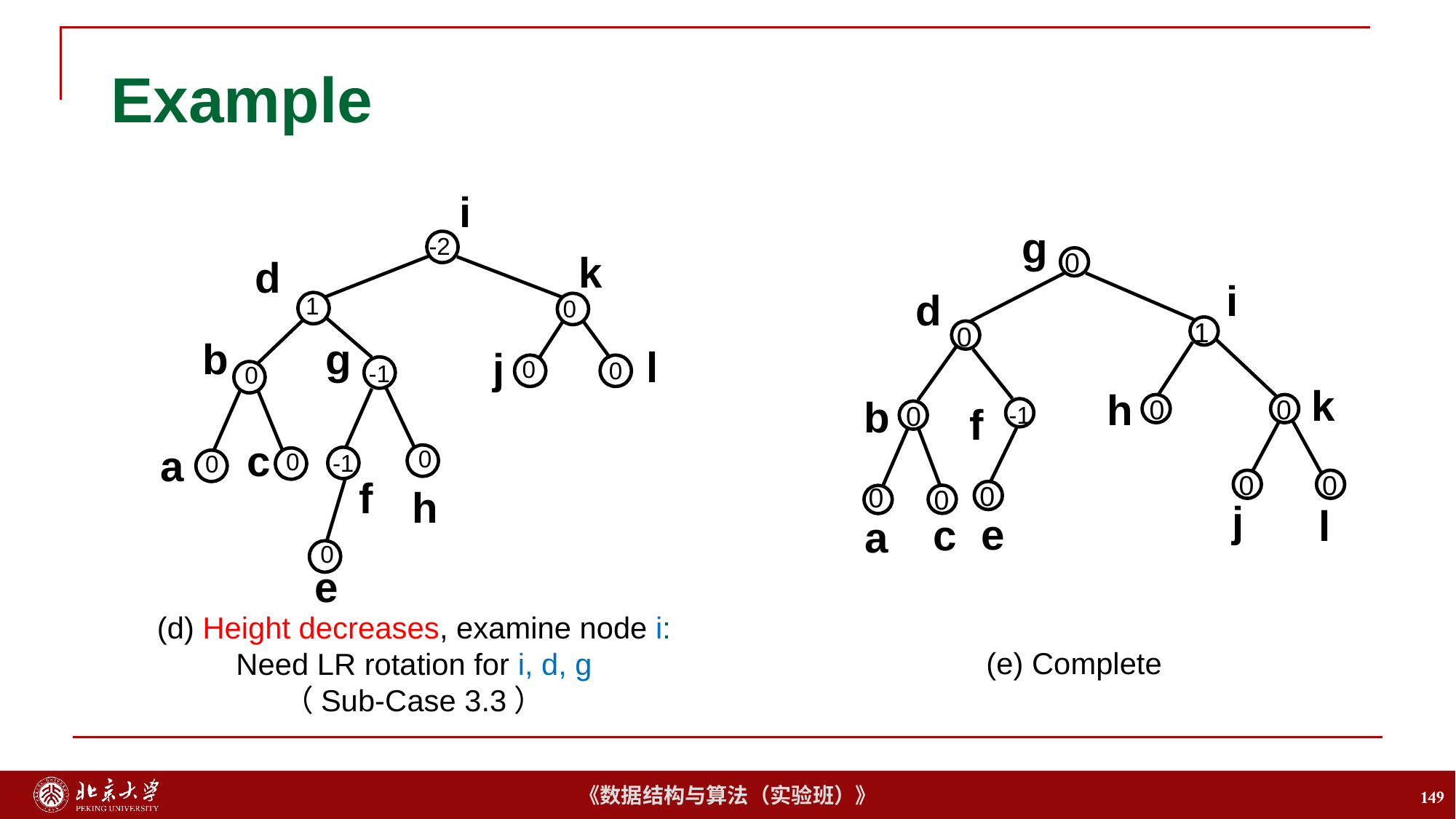

# Example
i
-2

k
d

1

0

b
g
l
j
0

0

-1
0

c
a
0

0

-1

0

f

h
0

e
(d) Height decreases, examine node i: Need LR rotation for i, d, g
（Sub-Case 3.3）

g
0

i
d
1

0

k
h
b
0
0

f

0
-1

0
0

0
0

0

j
l
e
c
a
(e) Complete
149